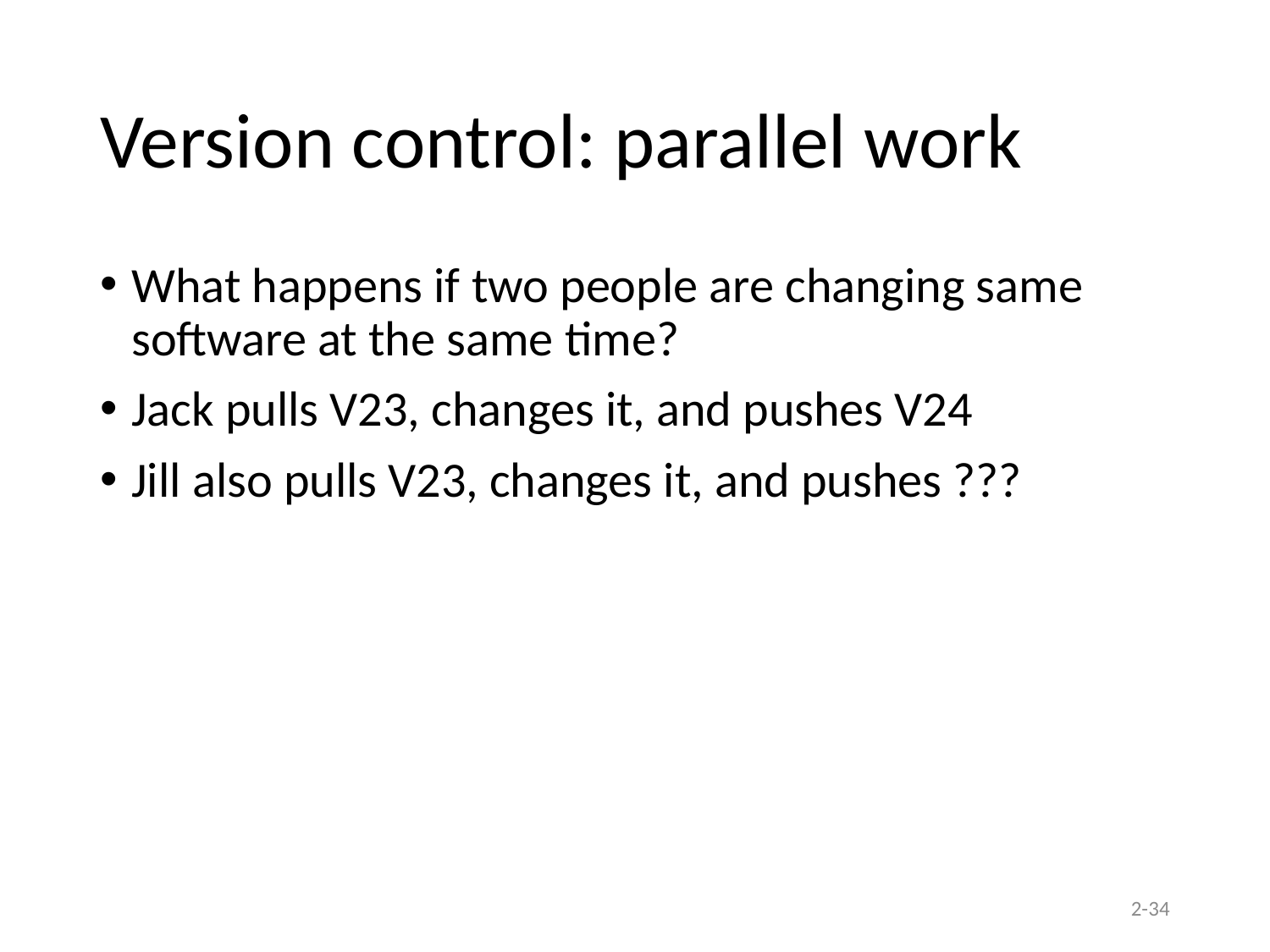

# Version control: parallel work
What happens if two people are changing same software at the same time?
Jack pulls V23, changes it, and pushes V24
Jill also pulls V23, changes it, and pushes ???
2-34